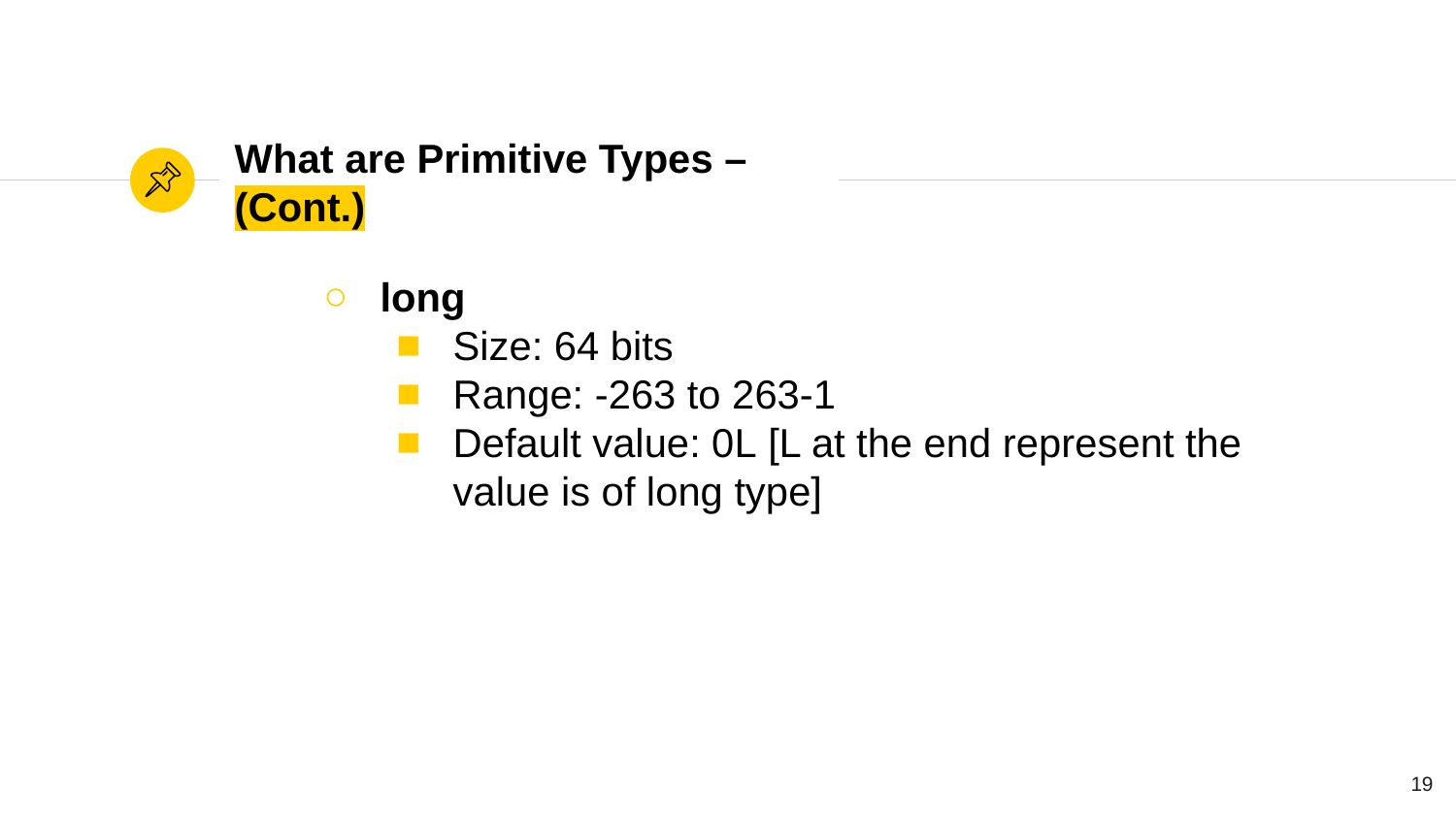

# What are Primitive Types – (Cont.)

long
Size: 64 bits
Range: -263 to 263-1
Default value: 0L [L at the end represent the value is of long type]

19